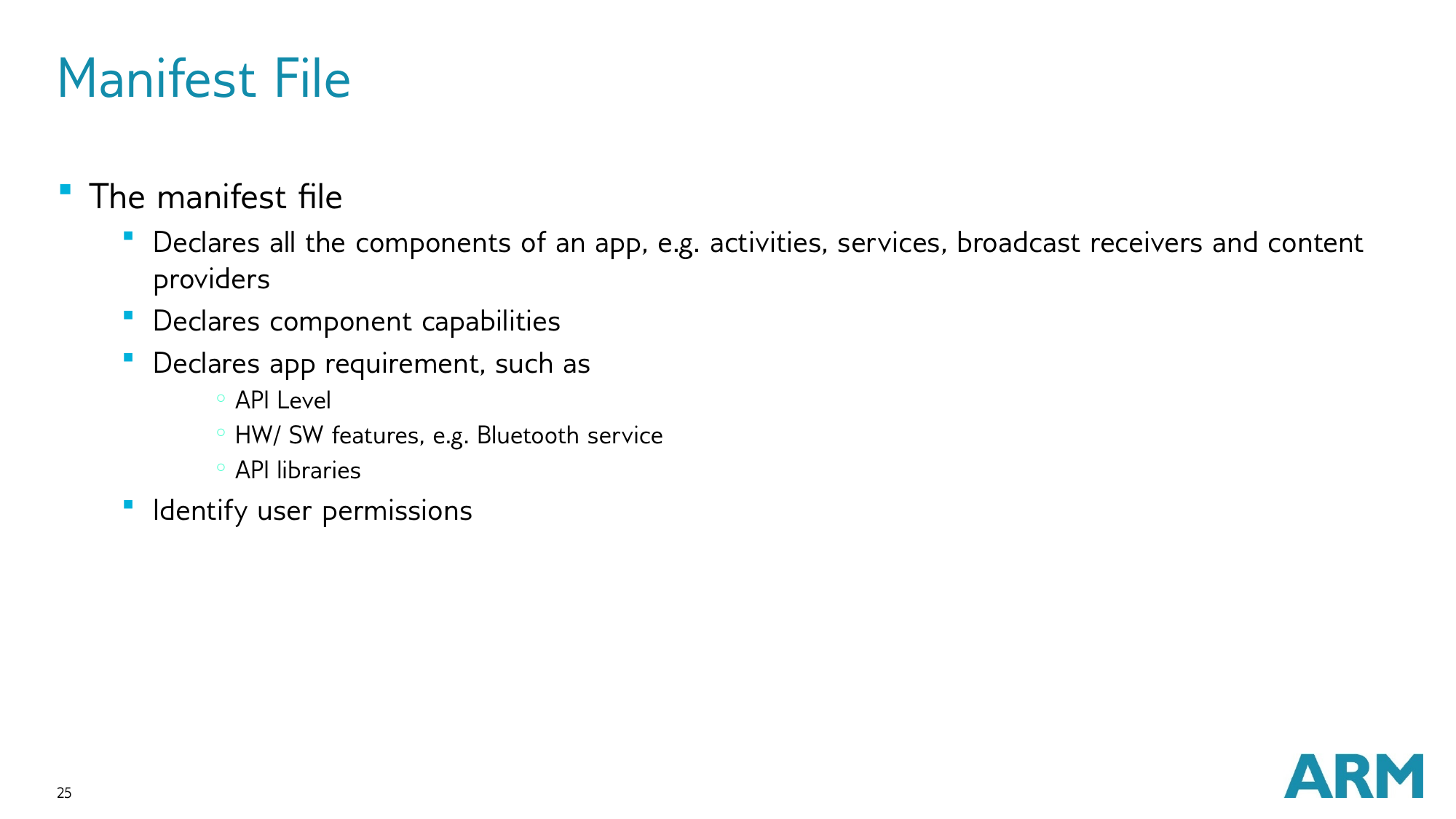

# Manifest File
The manifest file
Declares all the components of an app, e.g. activities, services, broadcast receivers and content providers
Declares component capabilities
Declares app requirement, such as
API Level
HW/ SW features, e.g. Bluetooth service
API libraries
Identify user permissions